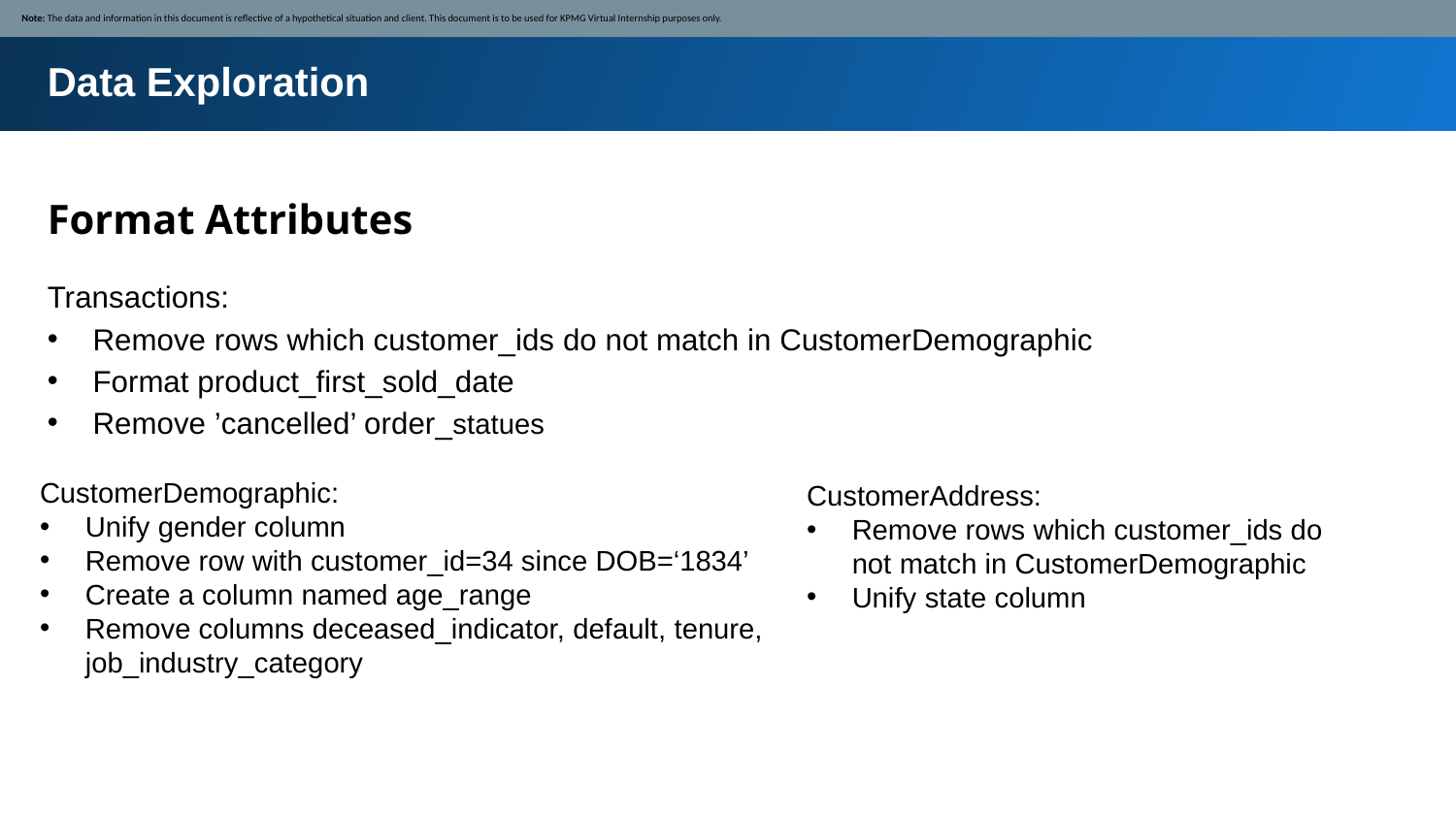

Note: The data and information in this document is reflective of a hypothetical situation and client. This document is to be used for KPMG Virtual Internship purposes only.
Data Exploration
Format Attributes
Transactions:
Remove rows which customer_ids do not match in CustomerDemographic
Format product_first_sold_date
Remove ’cancelled’ order_statues

CustomerDemographic:
Unify gender column
Remove row with customer_id=34 since DOB=‘1834’
Create a column named age_range
Remove columns deceased_indicator, default, tenure, job_industry_category

CustomerAddress:
Remove rows which customer_ids do not match in CustomerDemographic
Unify state column